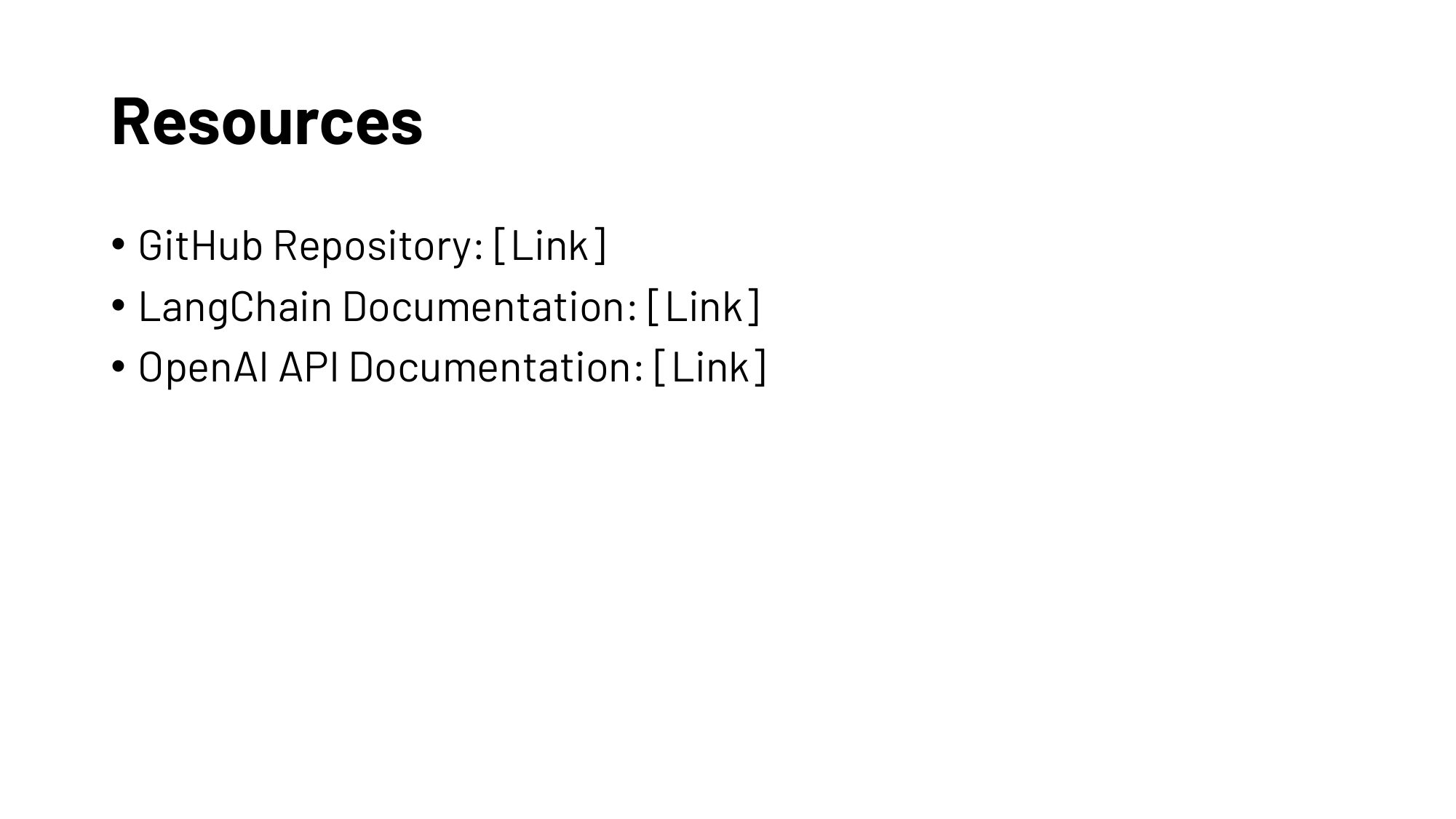

# Resources
GitHub Repository: [Link]
LangChain Documentation: [Link]
OpenAI API Documentation: [Link]